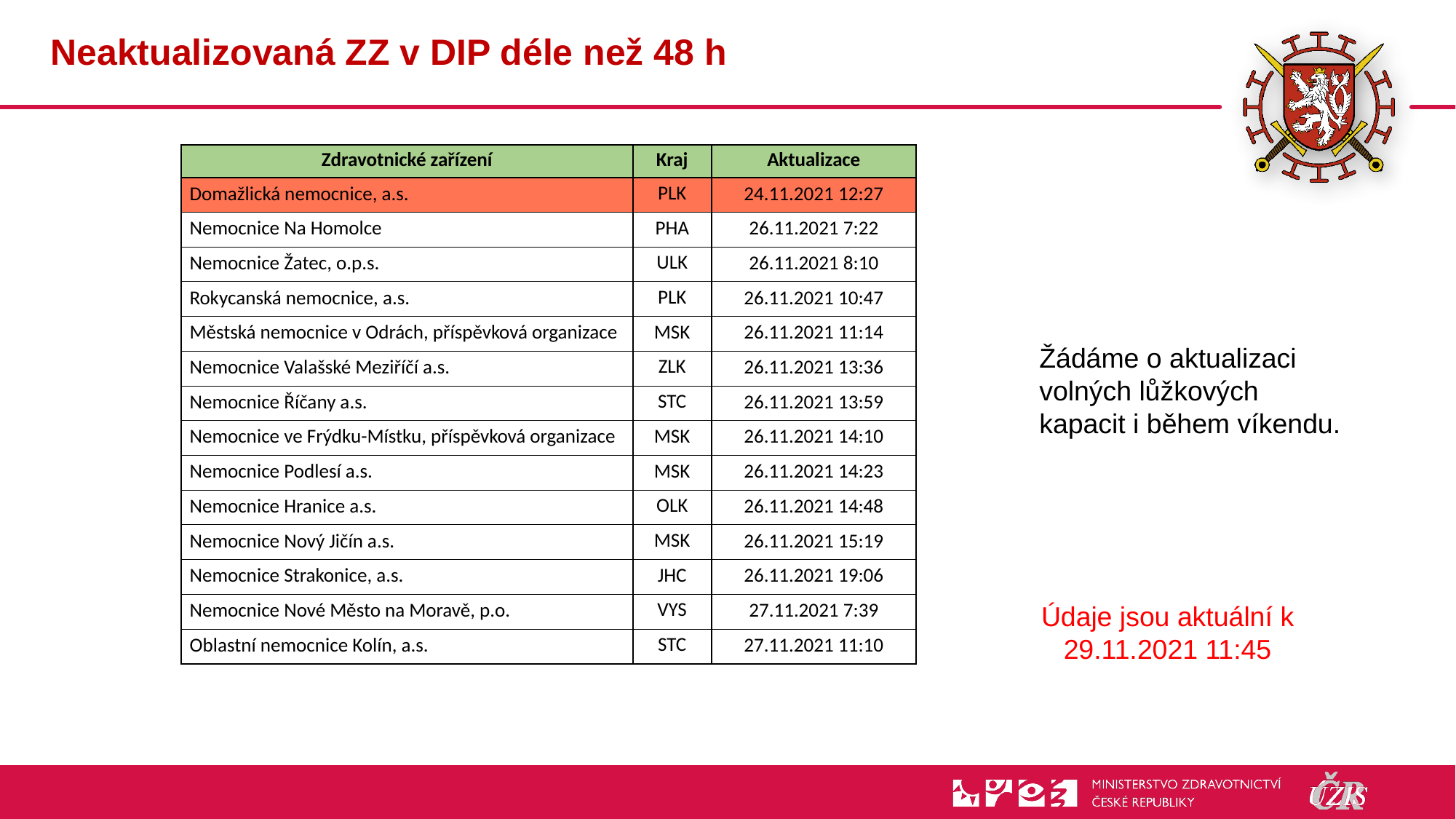

# Neaktualizovaná ZZ v DIP déle než 48 h
| Zdravotnické zařízení | Kraj | Aktualizace |
| --- | --- | --- |
| Domažlická nemocnice, a.s. | PLK | 24.11.2021 12:27 |
| Nemocnice Na Homolce | PHA | 26.11.2021 7:22 |
| Nemocnice Žatec, o.p.s. | ULK | 26.11.2021 8:10 |
| Rokycanská nemocnice, a.s. | PLK | 26.11.2021 10:47 |
| Městská nemocnice v Odrách, příspěvková organizace | MSK | 26.11.2021 11:14 |
| Nemocnice Valašské Meziříčí a.s. | ZLK | 26.11.2021 13:36 |
| Nemocnice Říčany a.s. | STC | 26.11.2021 13:59 |
| Nemocnice ve Frýdku-Místku, příspěvková organizace | MSK | 26.11.2021 14:10 |
| Nemocnice Podlesí a.s. | MSK | 26.11.2021 14:23 |
| Nemocnice Hranice a.s. | OLK | 26.11.2021 14:48 |
| Nemocnice Nový Jičín a.s. | MSK | 26.11.2021 15:19 |
| Nemocnice Strakonice, a.s. | JHC | 26.11.2021 19:06 |
| Nemocnice Nové Město na Moravě, p.o. | VYS | 27.11.2021 7:39 |
| Oblastní nemocnice Kolín, a.s. | STC | 27.11.2021 11:10 |
Žádáme o aktualizaci volných lůžkových kapacit i během víkendu.
Údaje jsou aktuální k 29.11.2021 11:45